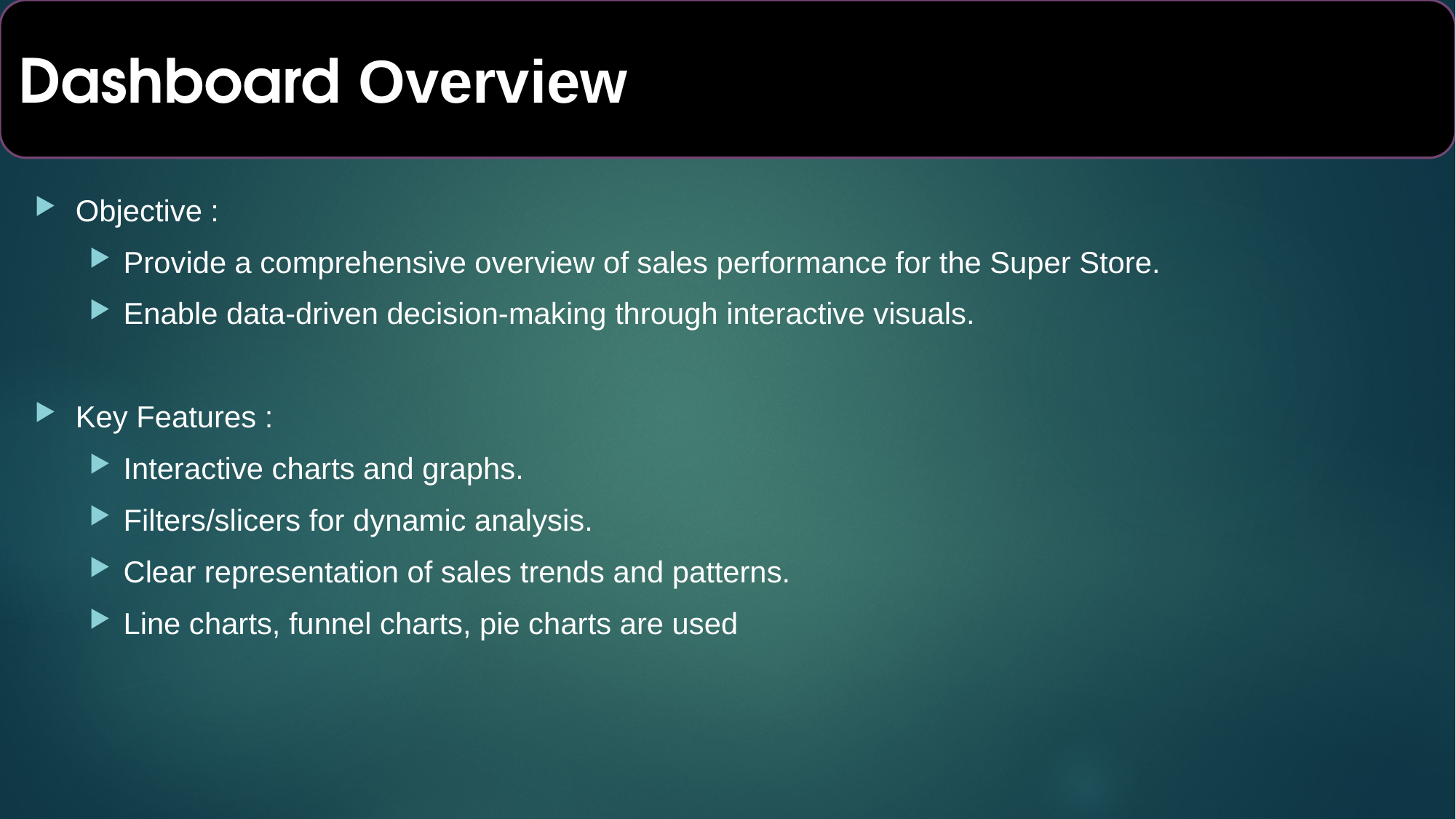

Dashboard Overview
Objective :
Provide a comprehensive overview of sales performance for the Super Store.
Enable data-driven decision-making through interactive visuals.

Key Features :
Interactive charts and graphs.
Filters/slicers for dynamic analysis.
Clear representation of sales trends and patterns.
Line charts, funnel charts, pie charts are used